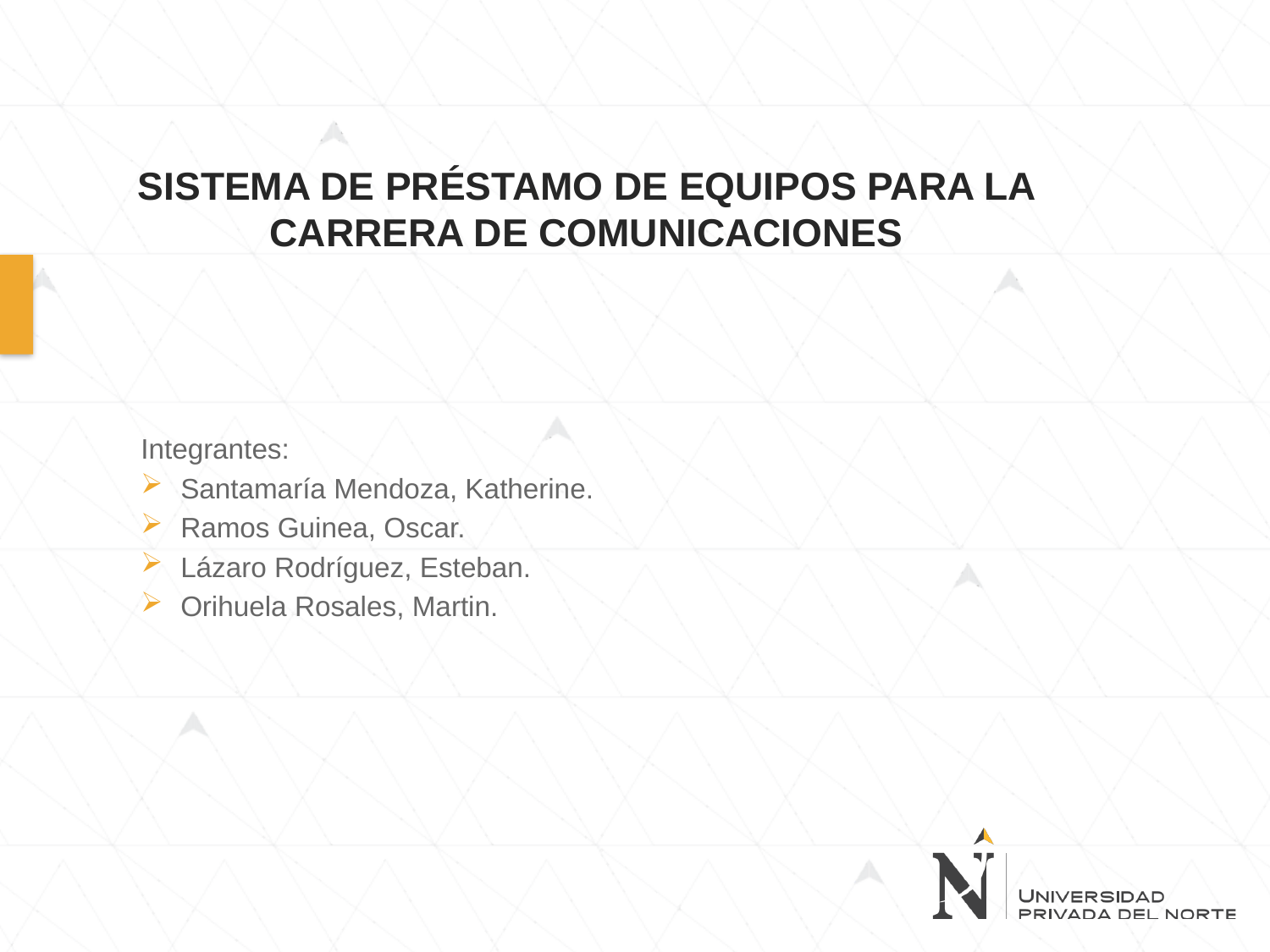

# Sistema de préstamo de equipos para la carrera de comunicaciones
Integrantes:
Santamaría Mendoza, Katherine.
Ramos Guinea, Oscar.
Lázaro Rodríguez, Esteban.
Orihuela Rosales, Martin.